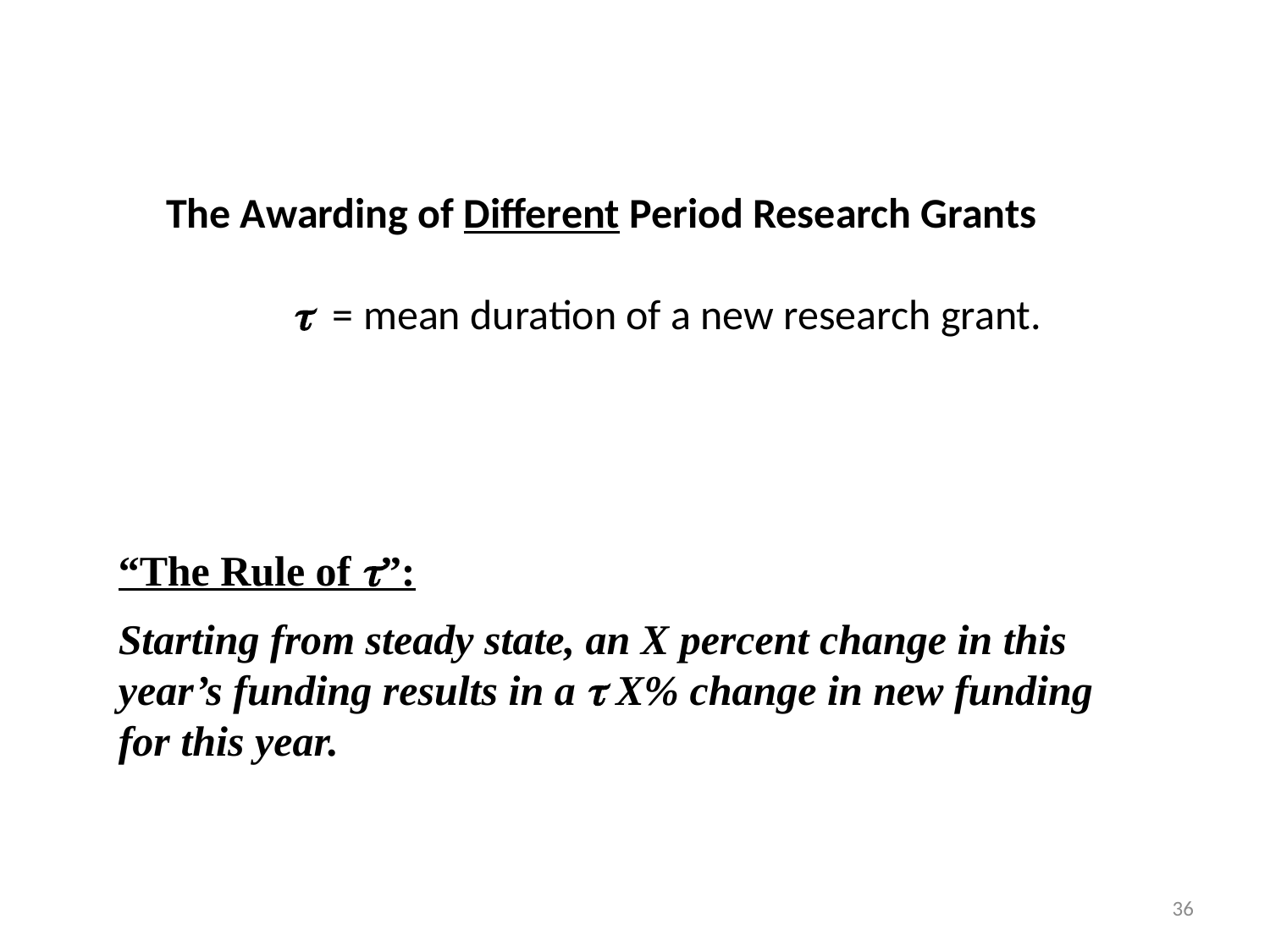

The Awarding of Different Period Research Grants

 	τ = mean duration of a new research grant.

“The Rule of τ”:
Starting from steady state, an X percent change in this year’s funding results in a τ X% change in new funding for this year.
36